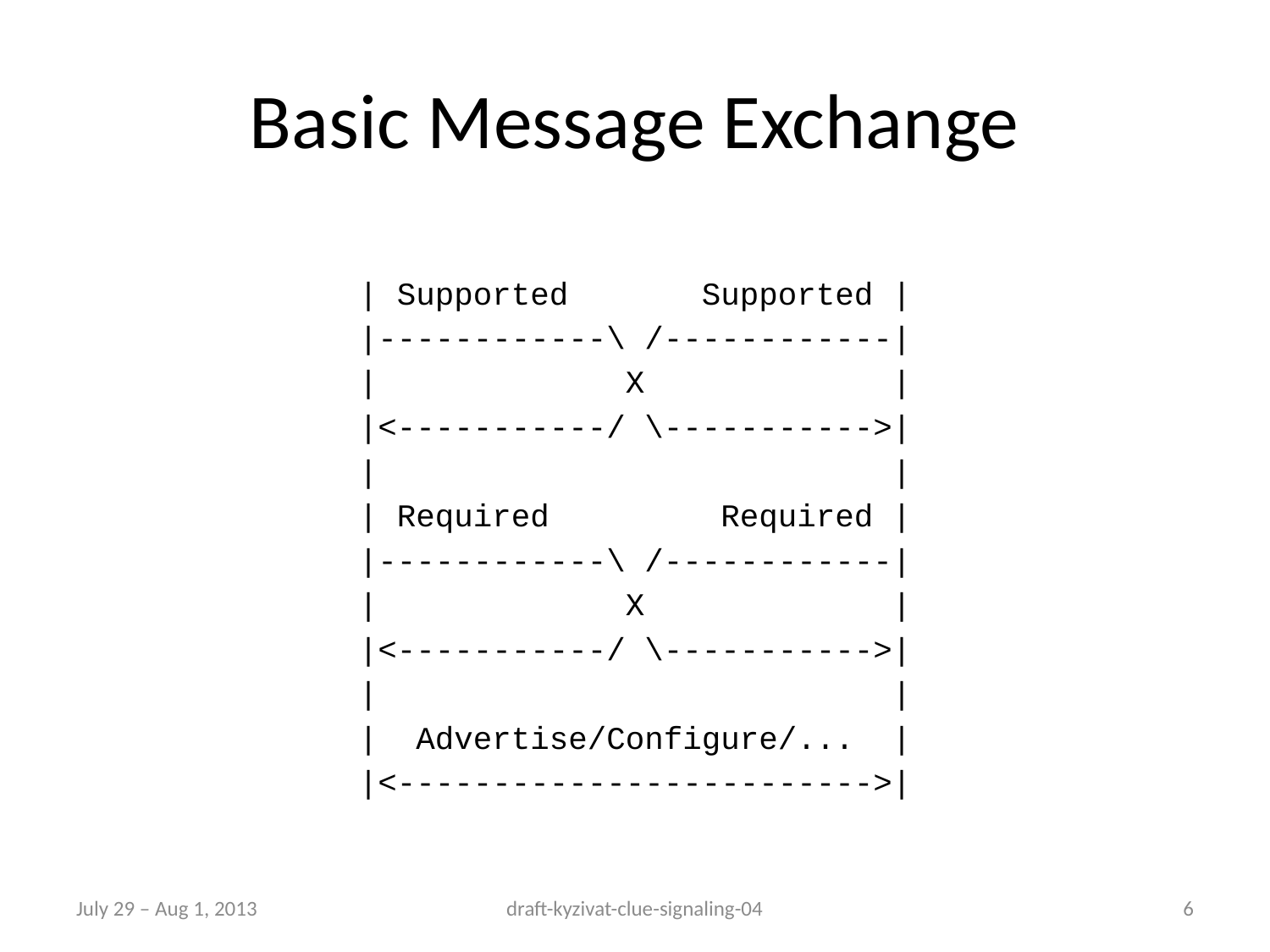

# Basic Message Exchange

| Supported       Supported |
|------------\ /------------|
|             X             |
|<-----------/ \----------->|
|                           |
| Required         Required |
|------------\ /------------|
|             X             |
|<-----------/ \----------->|
|                           |
|  Advertise/Configure/...  |
|<------------------------->|

July 29 – Aug 1, 2013
draft-kyzivat-clue-signaling-04
6